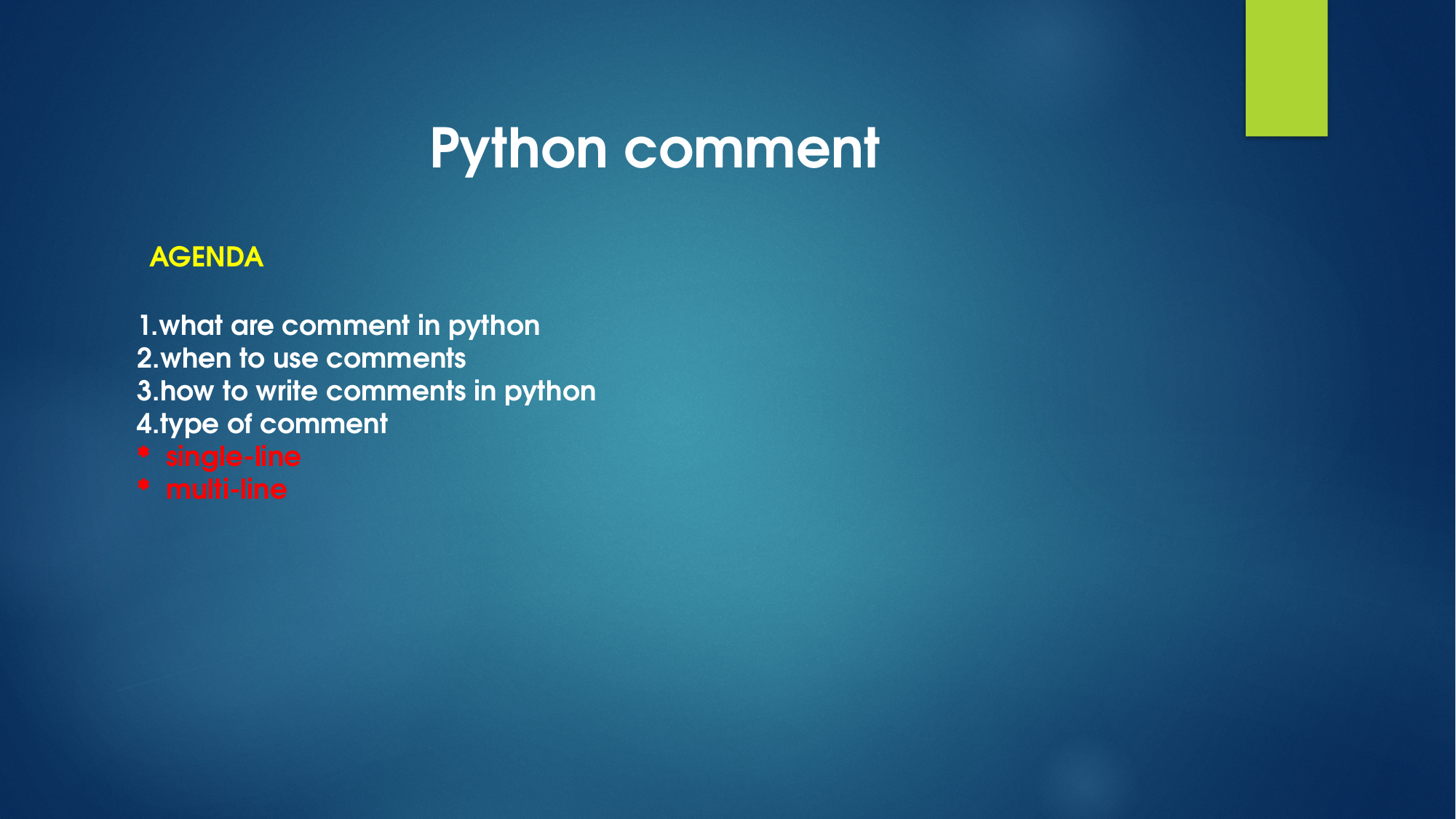

Python comment
AGENDA
1.what are comment in python
2.when to use comments
3.how to write comments in python
4.type of comment
*  single-line
*  multi-line